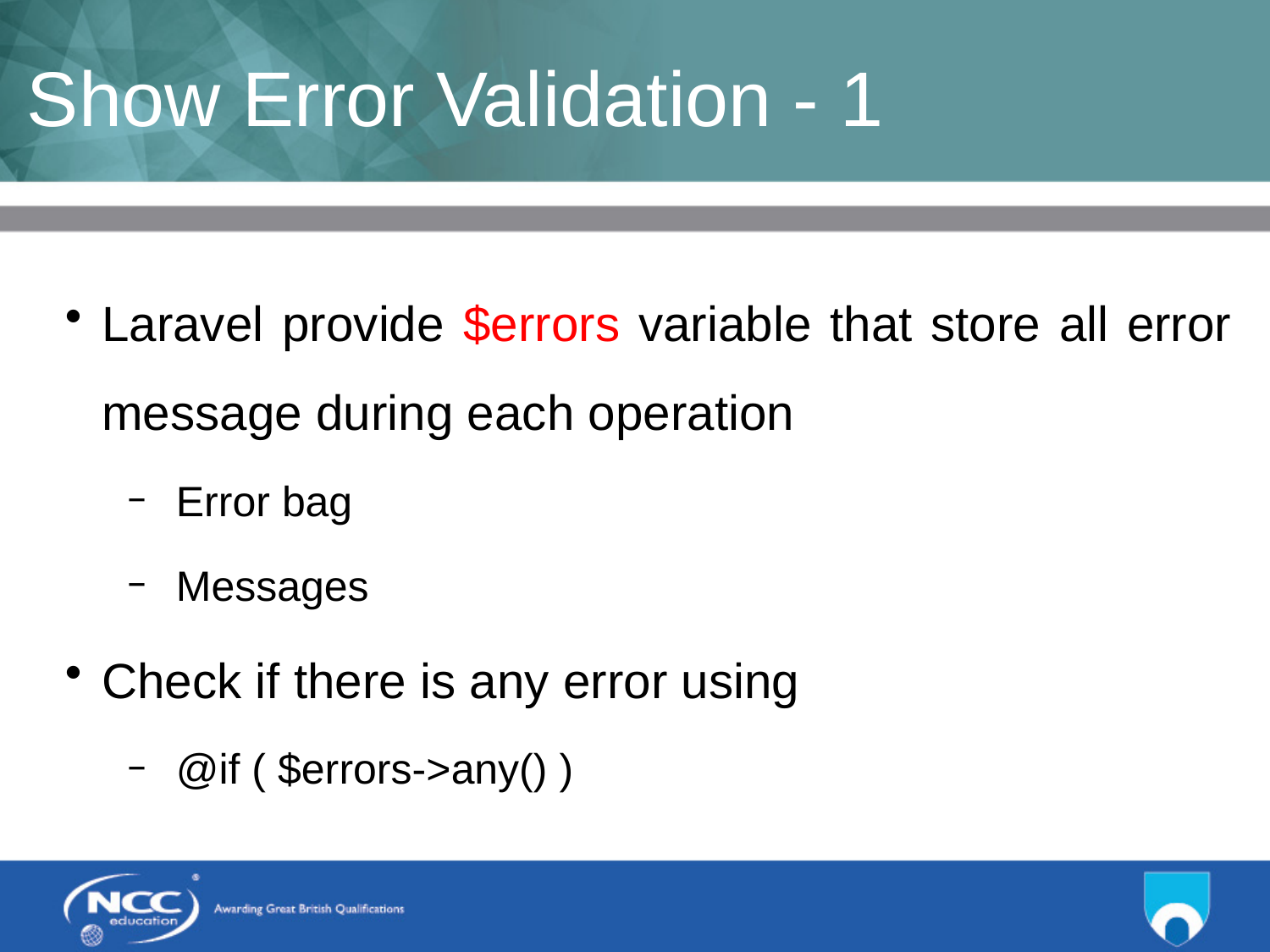

# Show Error Validation - 1
Laravel provide $errors variable that store all error message during each operation
Error bag
Messages
Check if there is any error using
@if ( $errors->any() )